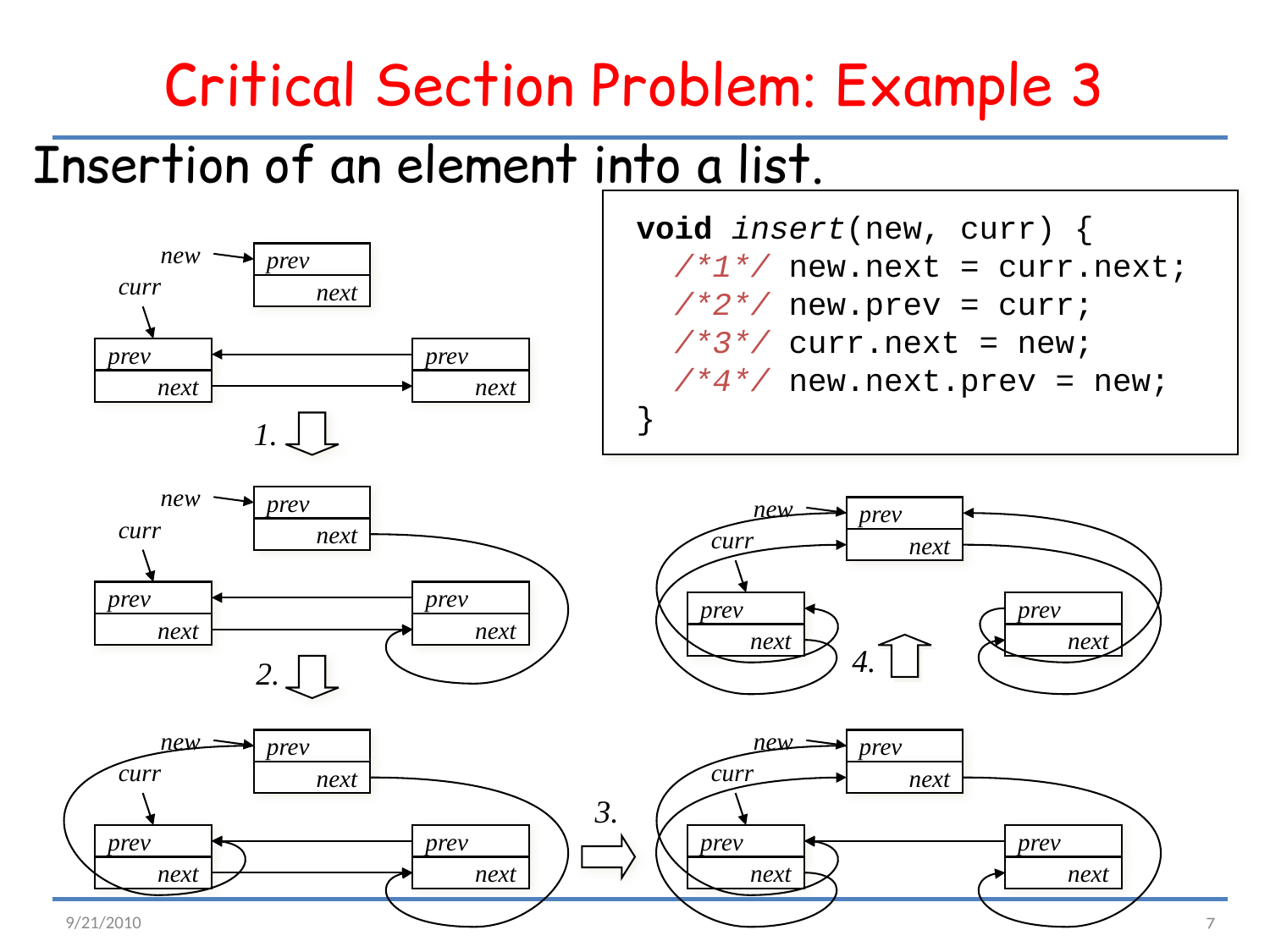

# Critical Section Problem: Example 3
Insertion of an element into a list.

void insert(new, curr) {
  /*1*/ new.next = curr.next;
  /*2*/ new.prev = curr;
  /*3*/ curr.next = new;
  /*4*/ new.next.prev = new;
}
new
prev
curr
next
prev
prev
next
next
1.

new
prev
new
prev
curr
next
curr
next
prev
prev
prev
prev
next
next
next
next
4.

2.

new
new
prev
prev
curr
curr
next
next
3.
prev
prev
prev
prev

next
next
next
next
7
9/21/2010